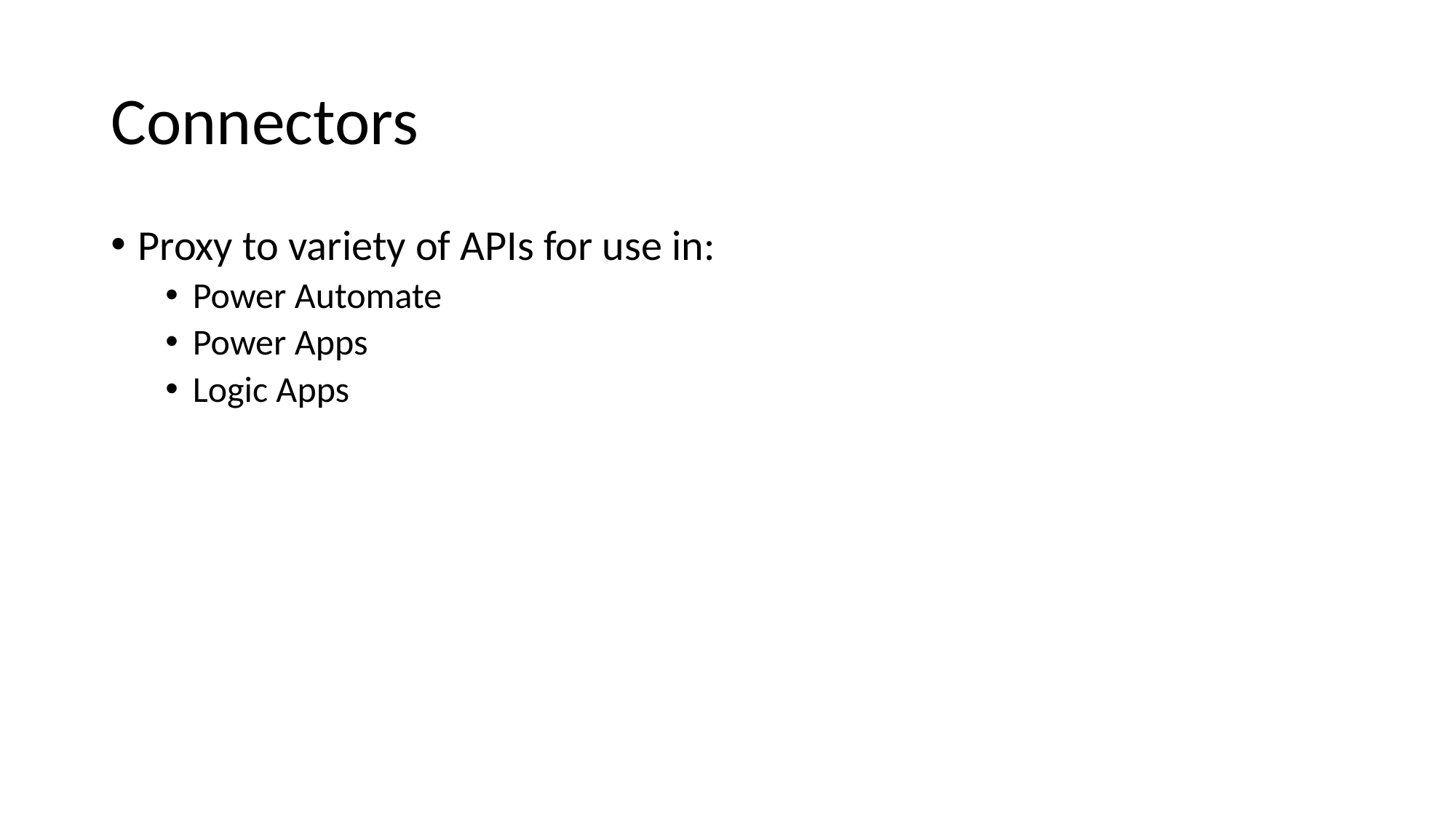

# Connectors
Proxy to variety of APIs for use in:
Power Automate
Power Apps
Logic Apps